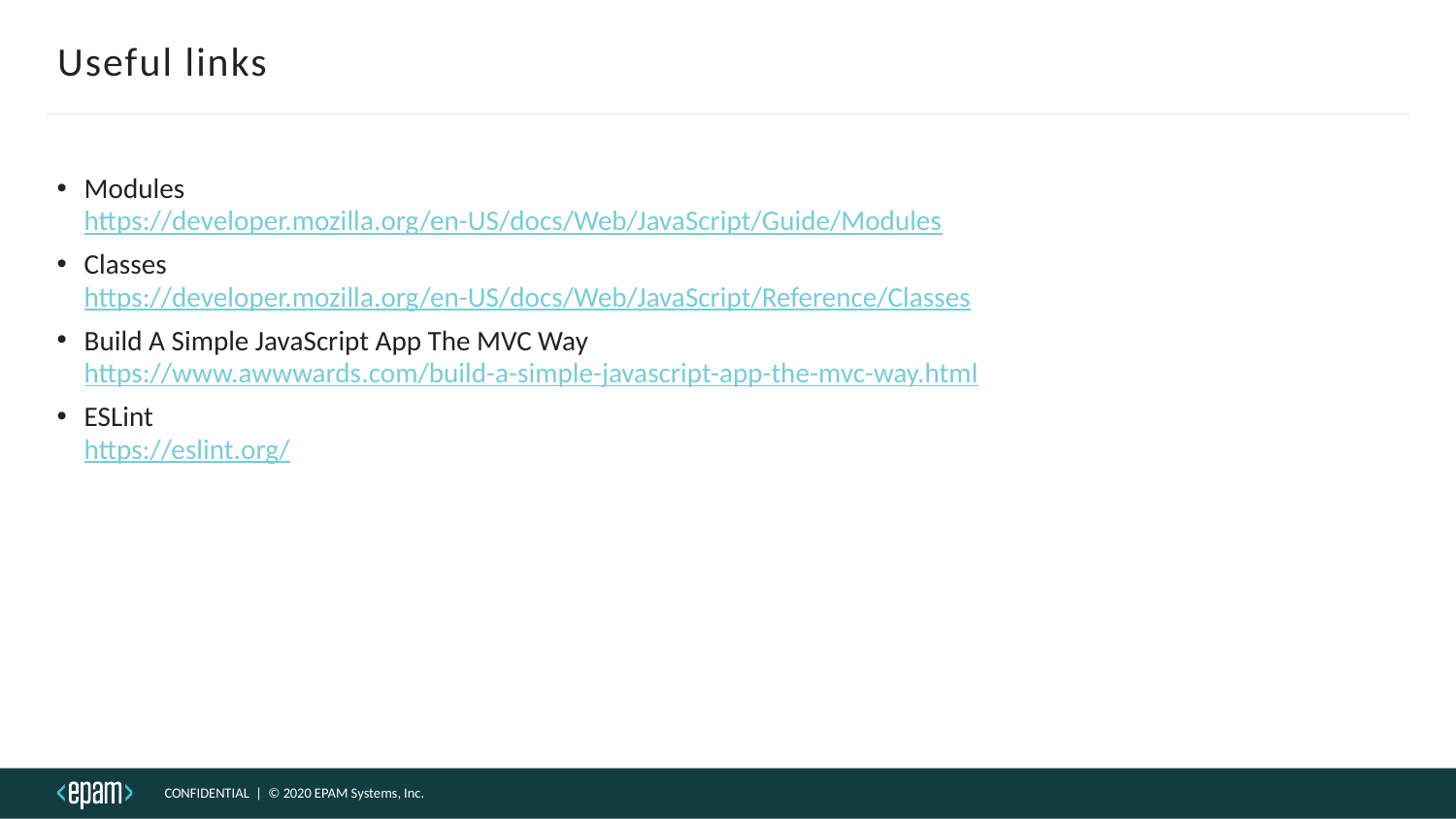

# Useful links
Modules
https://developer.mozilla.org/en-US/docs/Web/JavaScript/Guide/Modules
Classes
https://developer.mozilla.org/en-US/docs/Web/JavaScript/Reference/Classes
Build A Simple JavaScript App The MVC Way
https://www.awwwards.com/build-a-simple-javascript-app-the-mvc-way.html
ESLint
https://eslint.org/